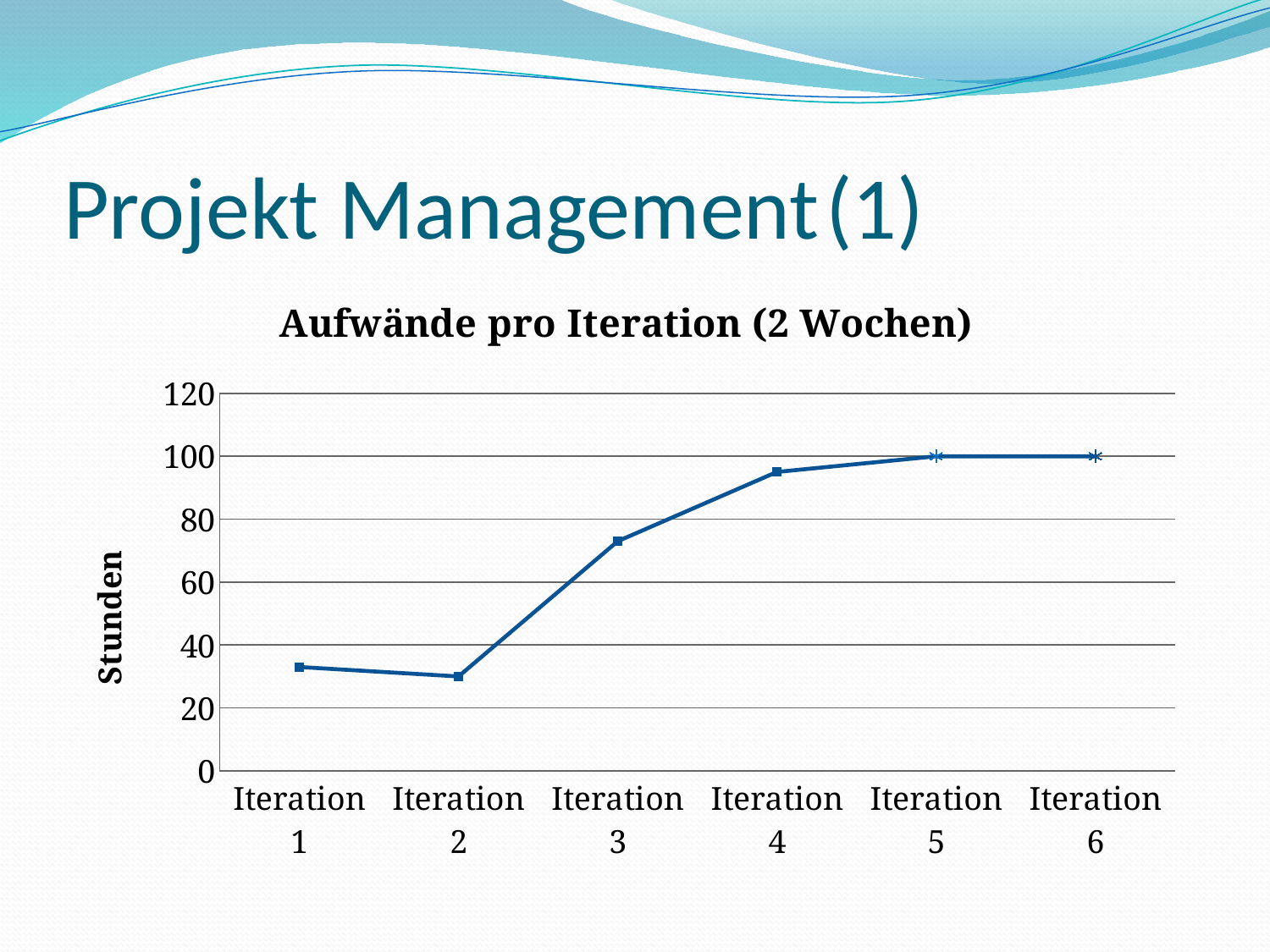

# Projekt Management	(1)

### Chart: Aufwände pro Iteration (2 Wochen)

| Category | Series 1 |
|---|---|
| Iteration 1 | 33.0 |
| Iteration 2 | 30.0 |
| Iteration 3 | 73.0 |
| Iteration 4 | 95.0 |
| Iteration 5 | 100.0 |
| Iteration 6 | 100.0 |